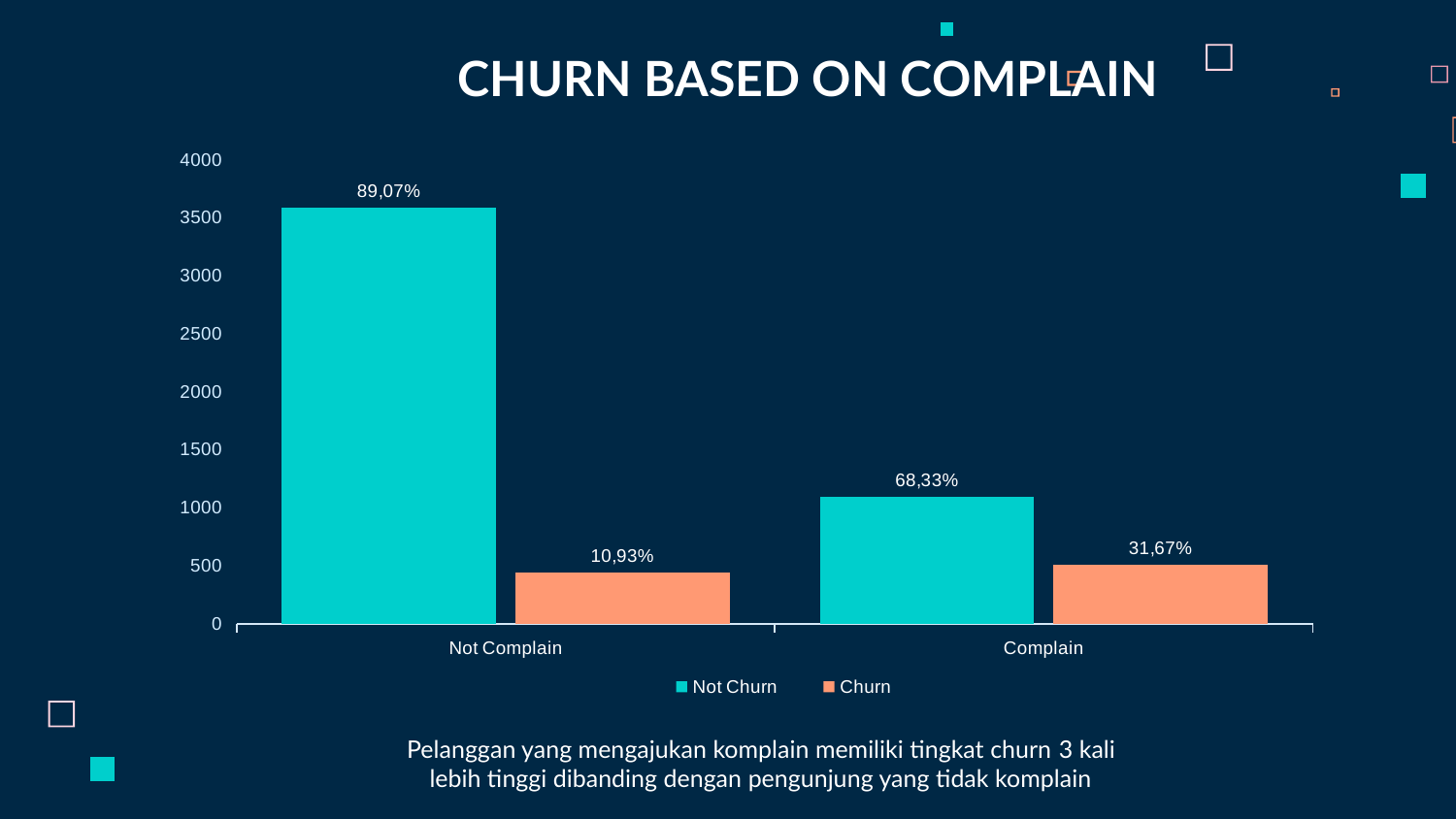

CHURN BASED ON COMPLAIN

### Chart

| Category | Not Churn | Churn |
|---|---|---|
| Not Complain | 3586.0 | 440.0 |
| Complain | 1096.0 | 508.0 |
Pelanggan yang mengajukan komplain memiliki tingkat churn 3 kali lebih tinggi dibanding dengan pengunjung yang tidak komplain